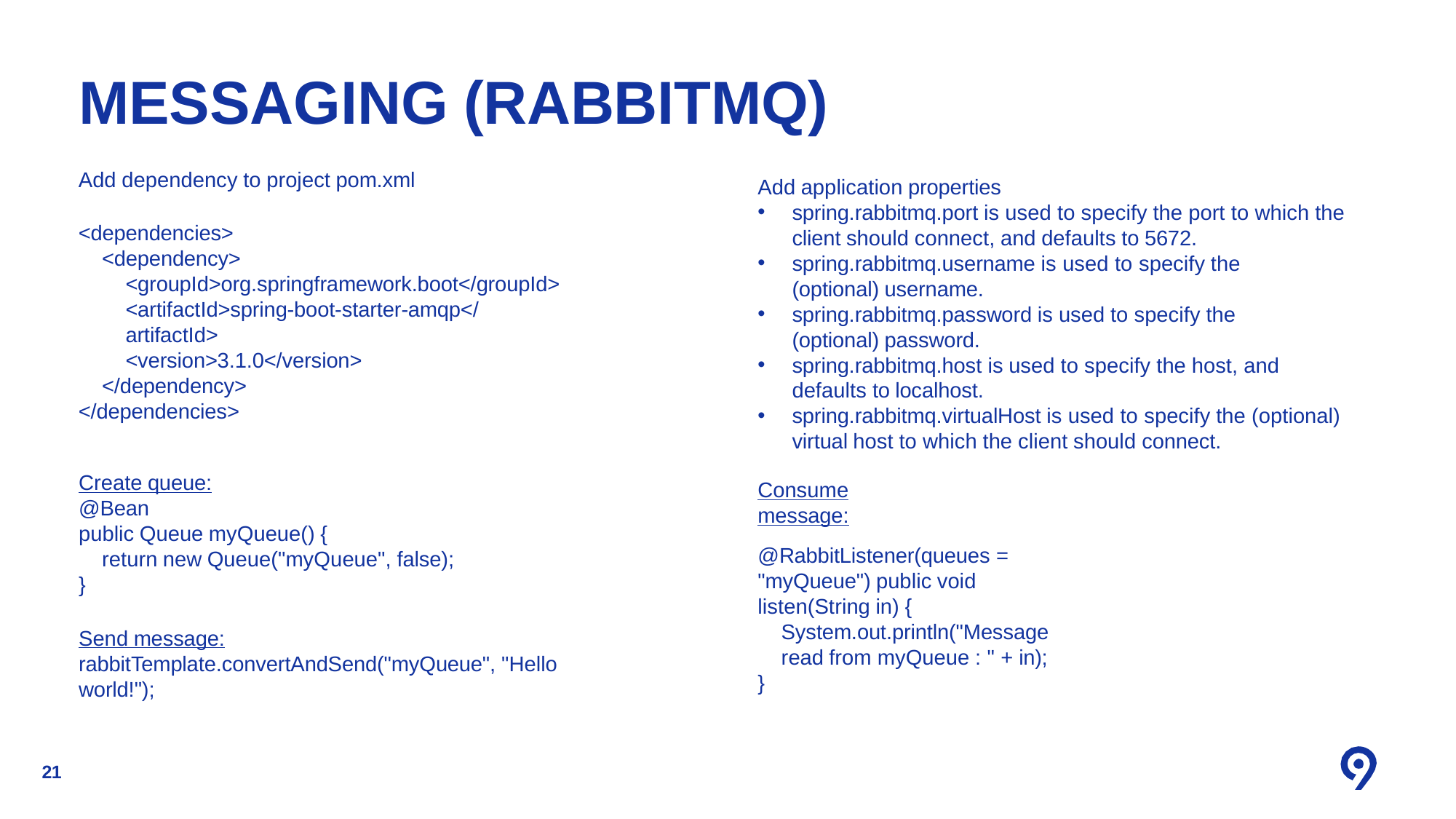

# MESSAGING (RABBITMQ)
Add dependency to project pom.xml

<dependencies>
<dependency>
<groupId>org.springframework.boot</groupId>
<artifactId>spring-boot-starter-amqp</artifactId>
<version>3.1.0</version>
</dependency>
</dependencies>
Add application properties
spring.rabbitmq.port is used to specify the port to which the client should connect, and defaults to 5672.
spring.rabbitmq.username is used to specify the (optional) username.
spring.rabbitmq.password is used to specify the (optional) password.
spring.rabbitmq.host is used to specify the host, and defaults to localhost.
spring.rabbitmq.virtualHost is used to specify the (optional) virtual host to which the client should connect.
Create queue:
@Bean
public Queue myQueue() {
return new Queue("myQueue", false);
}

Send message:
rabbitTemplate.convertAndSend("myQueue", "Hello world!");
Consume message:
@RabbitListener(queues = "myQueue") public void listen(String in) {
System.out.println("Message read from myQueue : " + in);
}
21